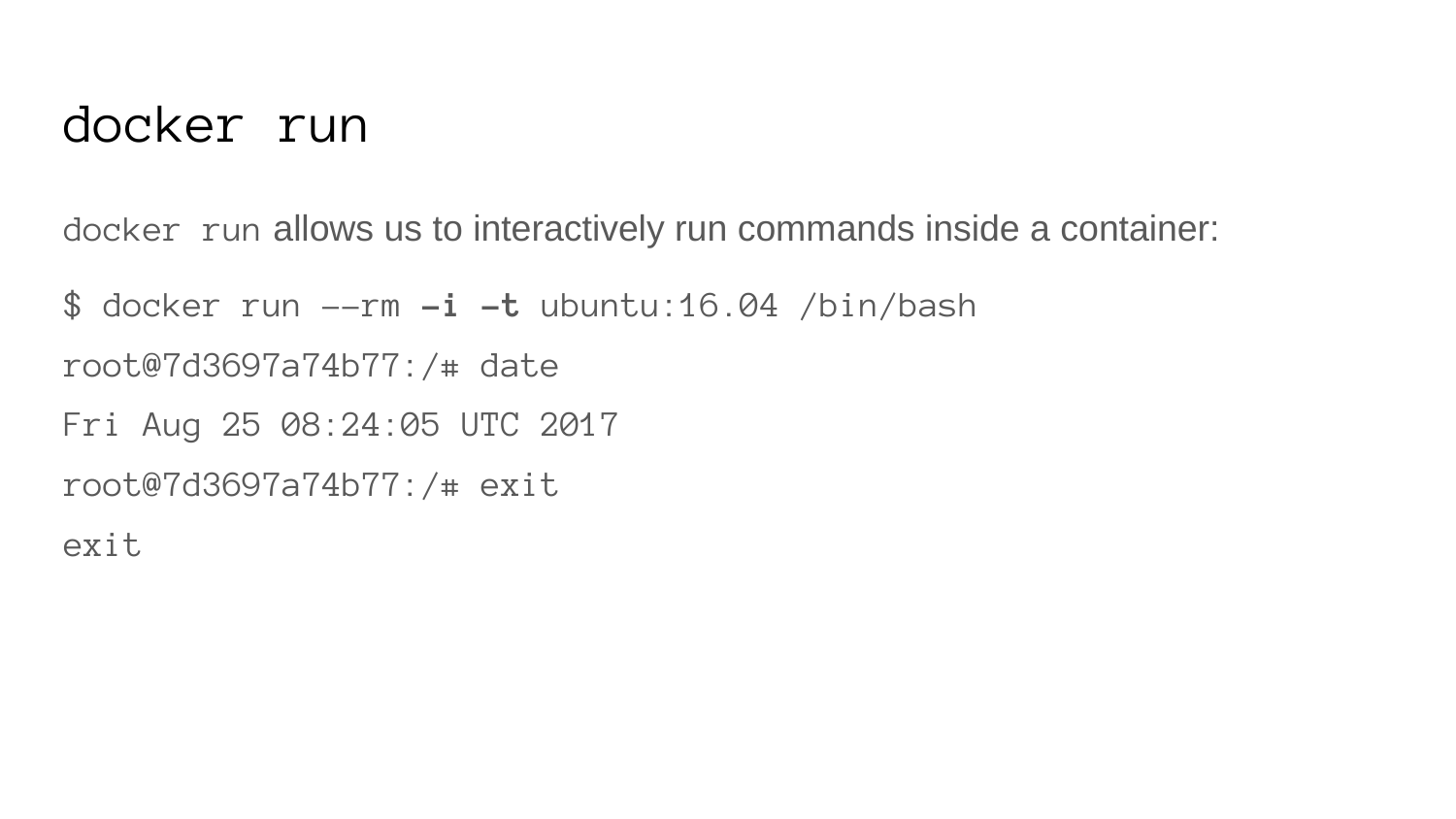

# docker run
docker run allows us to interactively run commands inside a container:
$ docker run --rm -i -t ubuntu:16.04 /bin/bash
root@7d3697a74b77:/# date
Fri Aug 25 08:24:05 UTC 2017
root@7d3697a74b77:/# exit
exit